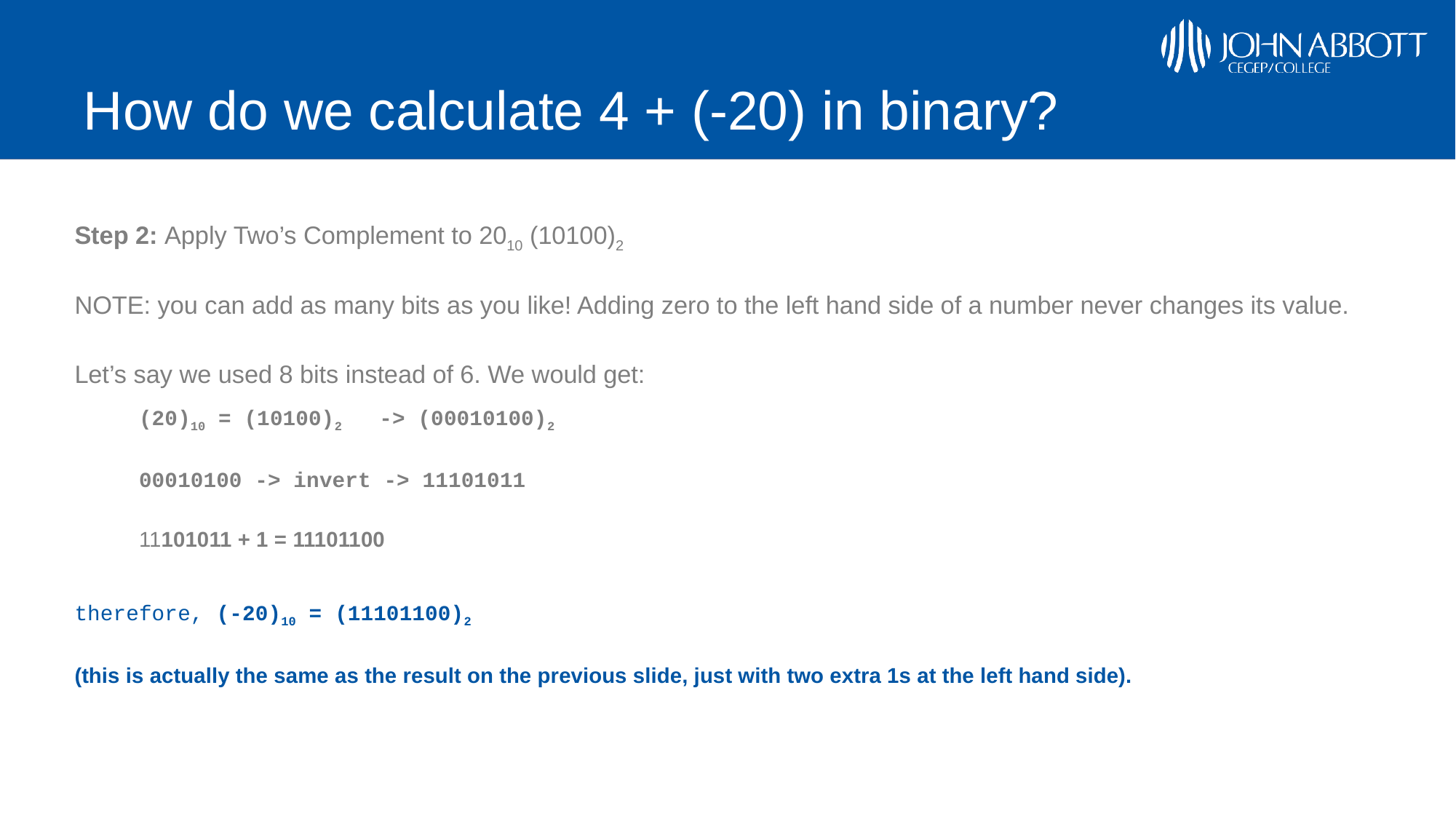

# How do we calculate 4 + (-20) in binary?
Step 2: Apply Two’s Complement to 2010 (10100)2
NOTE: you can add as many bits as you like! Adding zero to the left hand side of a number never changes its value.
Let’s say we used 8 bits instead of 6. We would get:
	(20)10 = (10100)2     -> (00010100)2
	00010100 -> invert -> 11101011
	11101011 + 1 = 11101100

therefore, (-20)10 = (11101100)2
(this is actually the same as the result on the previous slide, just with two extra 1s at the left hand side).